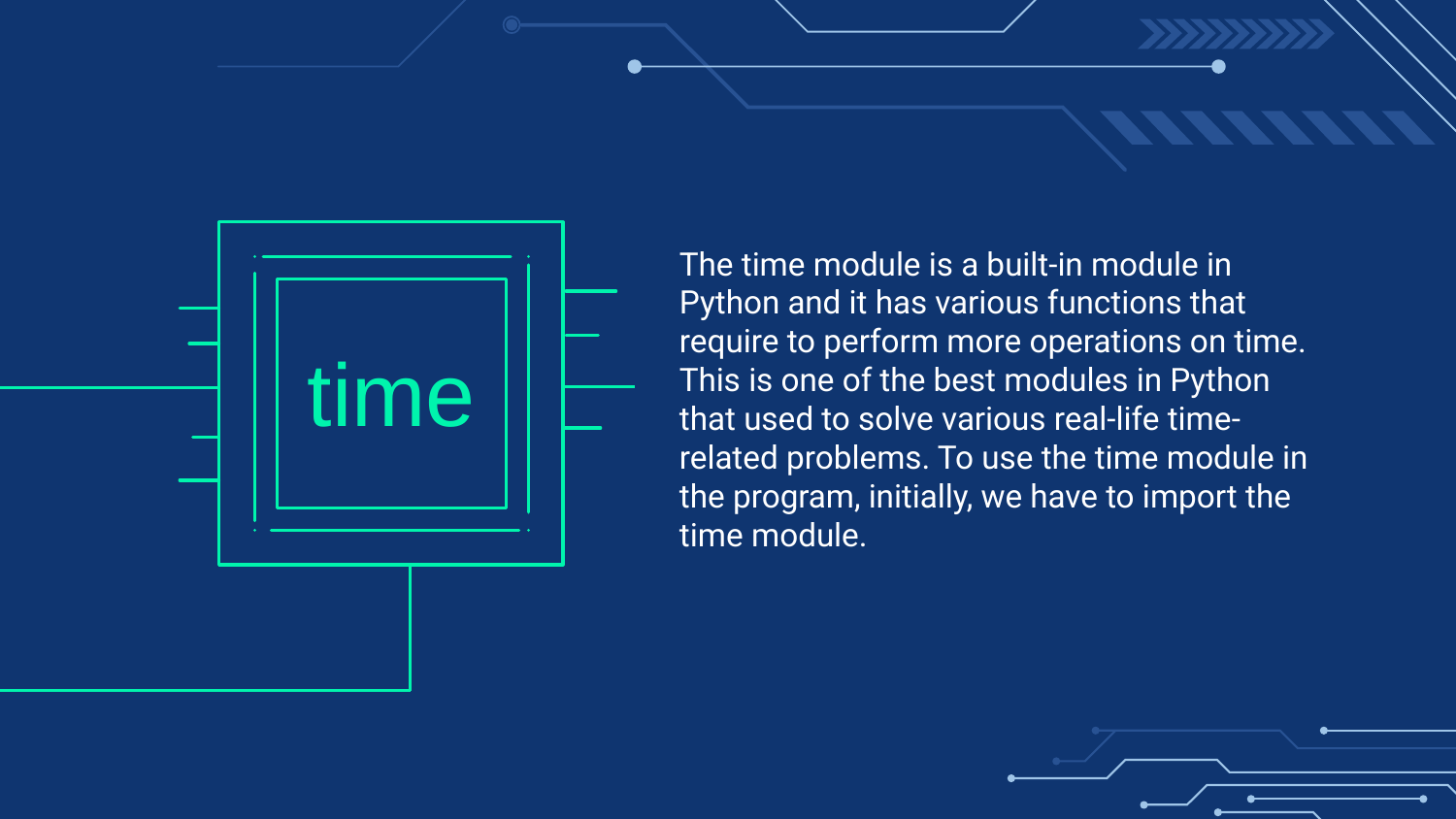

The time module is a built-in module in Python and it has various functions that require to perform more operations on time. This is one of the best modules in Python that used to solve various real-life time-related problems. To use the time module in the program, initially, we have to import the time module.

# time